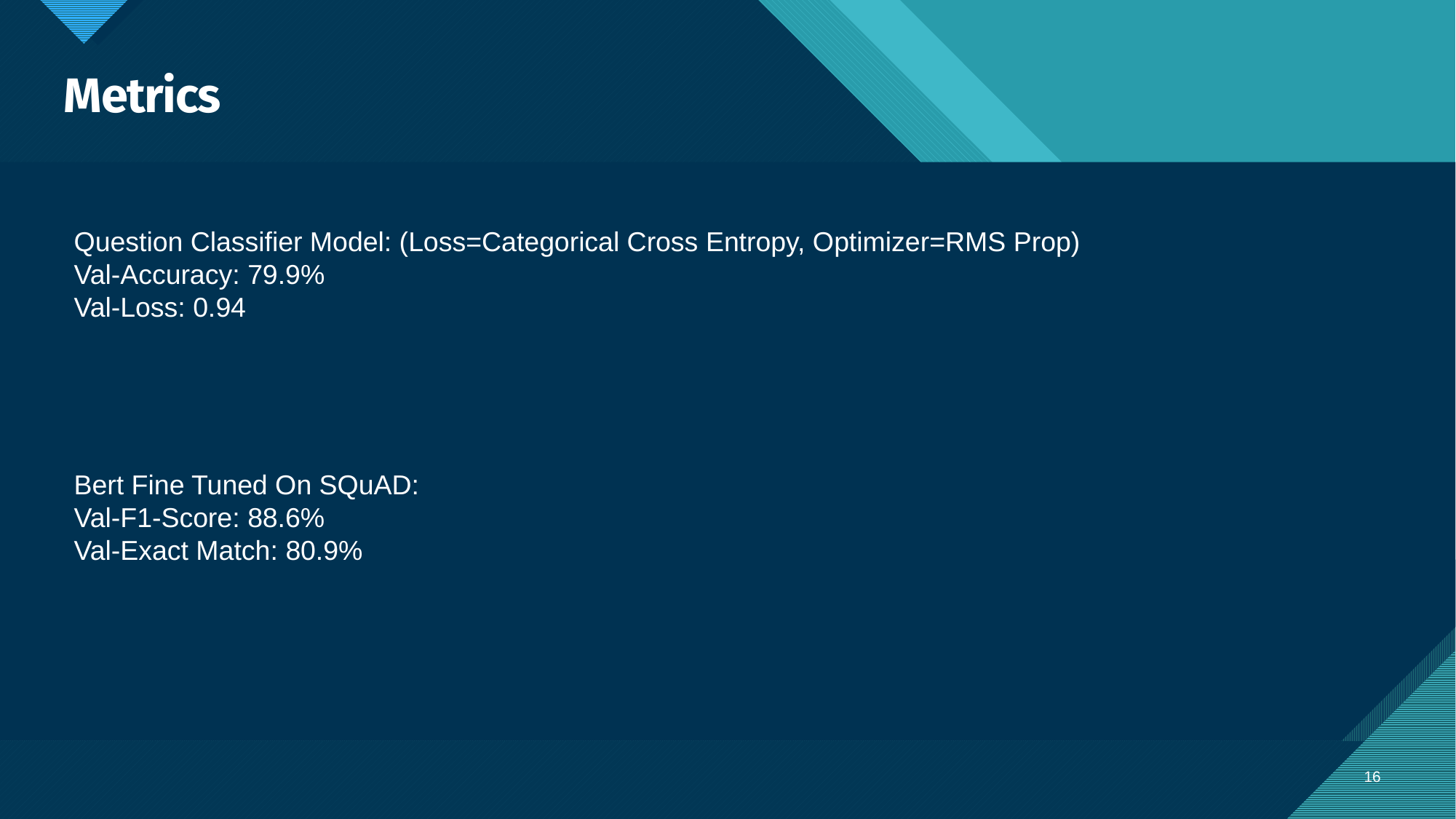

# Metrics
Question Classifier Model: (Loss=Categorical Cross Entropy, Optimizer=RMS Prop)
Val-Accuracy: 79.9%
Val-Loss: 0.94
Bert Fine Tuned On SQuAD:
Val-F1-Score: 88.6%
Val-Exact Match: 80.9%
16